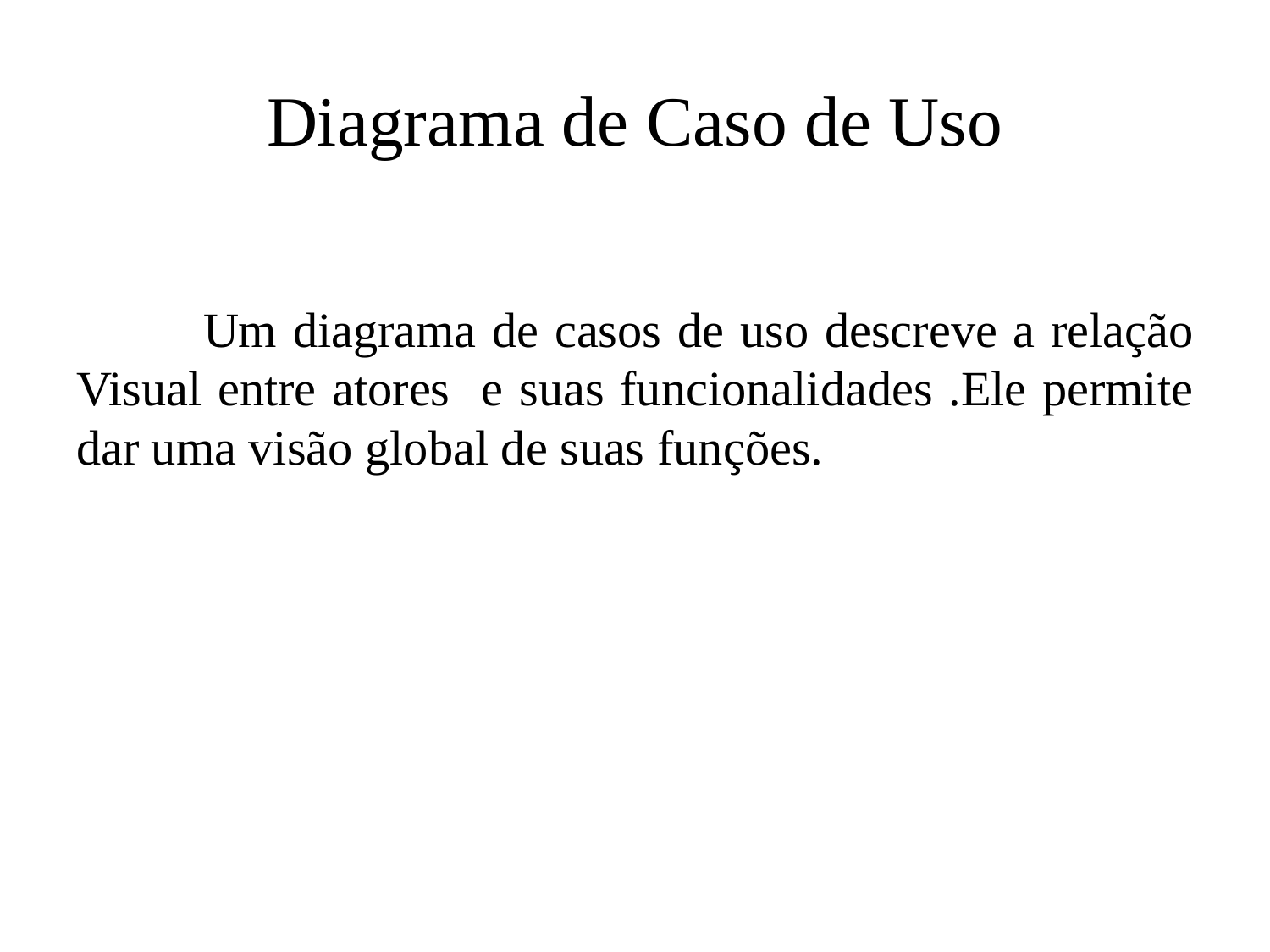

# Diagrama de Caso de Uso

	Um diagrama de casos de uso descreve a relação Visual entre atores  e suas funcionalidades .Ele permite dar uma visão global de suas funções.